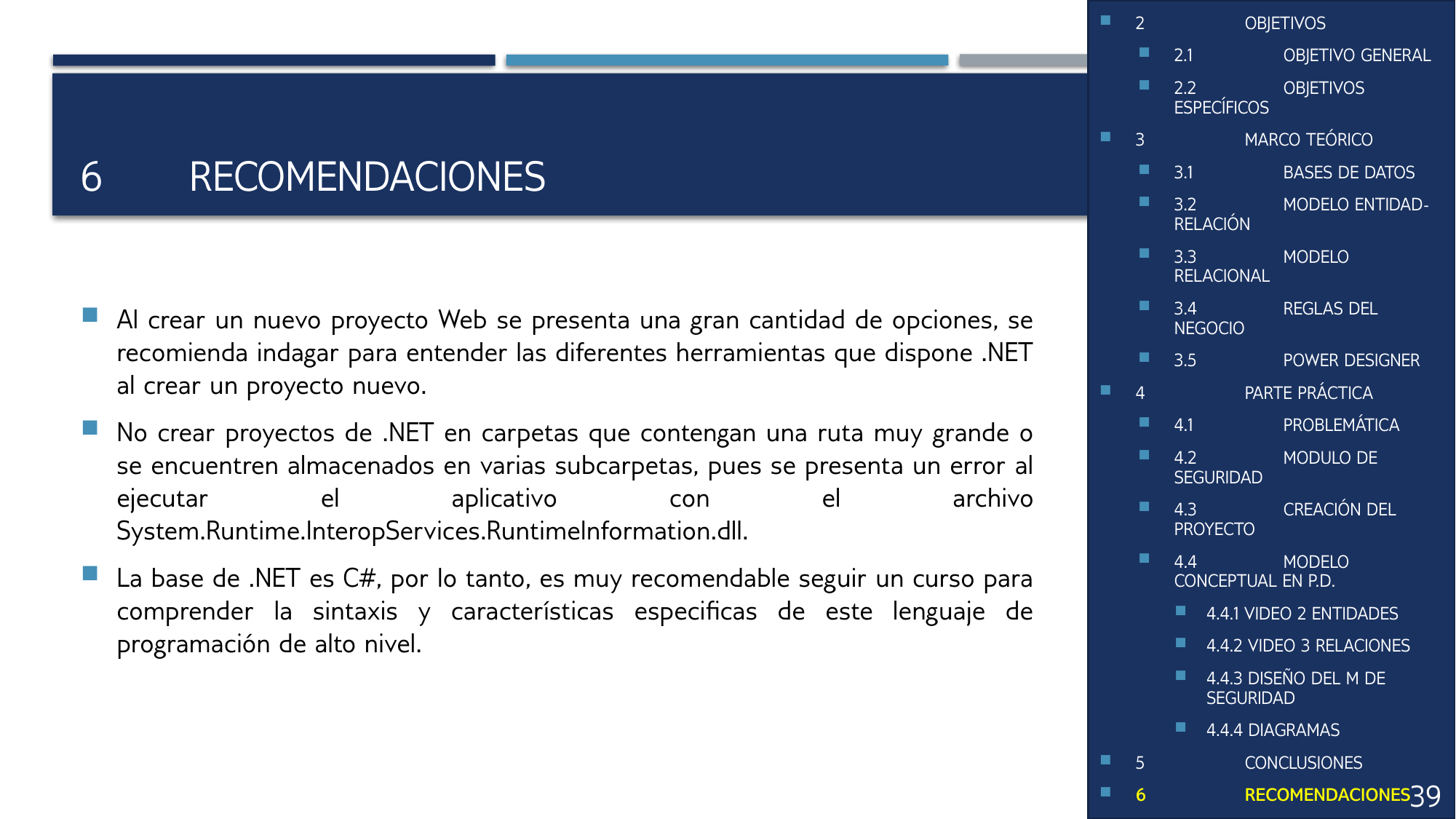

1	INTRODUCCIÓN
2	OBJETIVOS
2.1	OBJETIVO GENERAL
2.2	OBJETIVOS ESPECÍFICOS
3	MARCO TEÓRICO
3.1	BASES DE DATOS
3.2	MODELO ENTIDAD-RELACIÓN
3.3	MODELO RELACIONAL
3.4	REGLAS DEL NEGOCIO
3.5	POWER DESIGNER
4	PARTE PRÁCTICA
4.1	PROBLEMÁTICA
4.2	MODULO DE SEGURIDAD
4.3	CREACIÓN DEL PROYECTO
4.4	MODELO CONCEPTUAL EN P.D.
4.4.1 VIDEO 2 ENTIDADES
4.4.2 VIDEO 3 RELACIONES
4.4.3 DISEÑO DEL M DE SEGURIDAD
4.4.4 DIAGRAMAS
5	CONCLUSIONES
6	RECOMENDACIONES
7	REFERENCIAS
# 6	RECOMENDACIONES
Al crear un nuevo proyecto Web se presenta una gran cantidad de opciones, se recomienda indagar para entender las diferentes herramientas que dispone .NET al crear un proyecto nuevo.
No crear proyectos de .NET en carpetas que contengan una ruta muy grande o se encuentren almacenados en varias subcarpetas, pues se presenta un error al ejecutar el aplicativo con el archivo System.Runtime.InteropServices.RuntimeInformation.dll.
La base de .NET es C#, por lo tanto, es muy recomendable seguir un curso para comprender la sintaxis y características especificas de este lenguaje de programación de alto nivel.
36
39